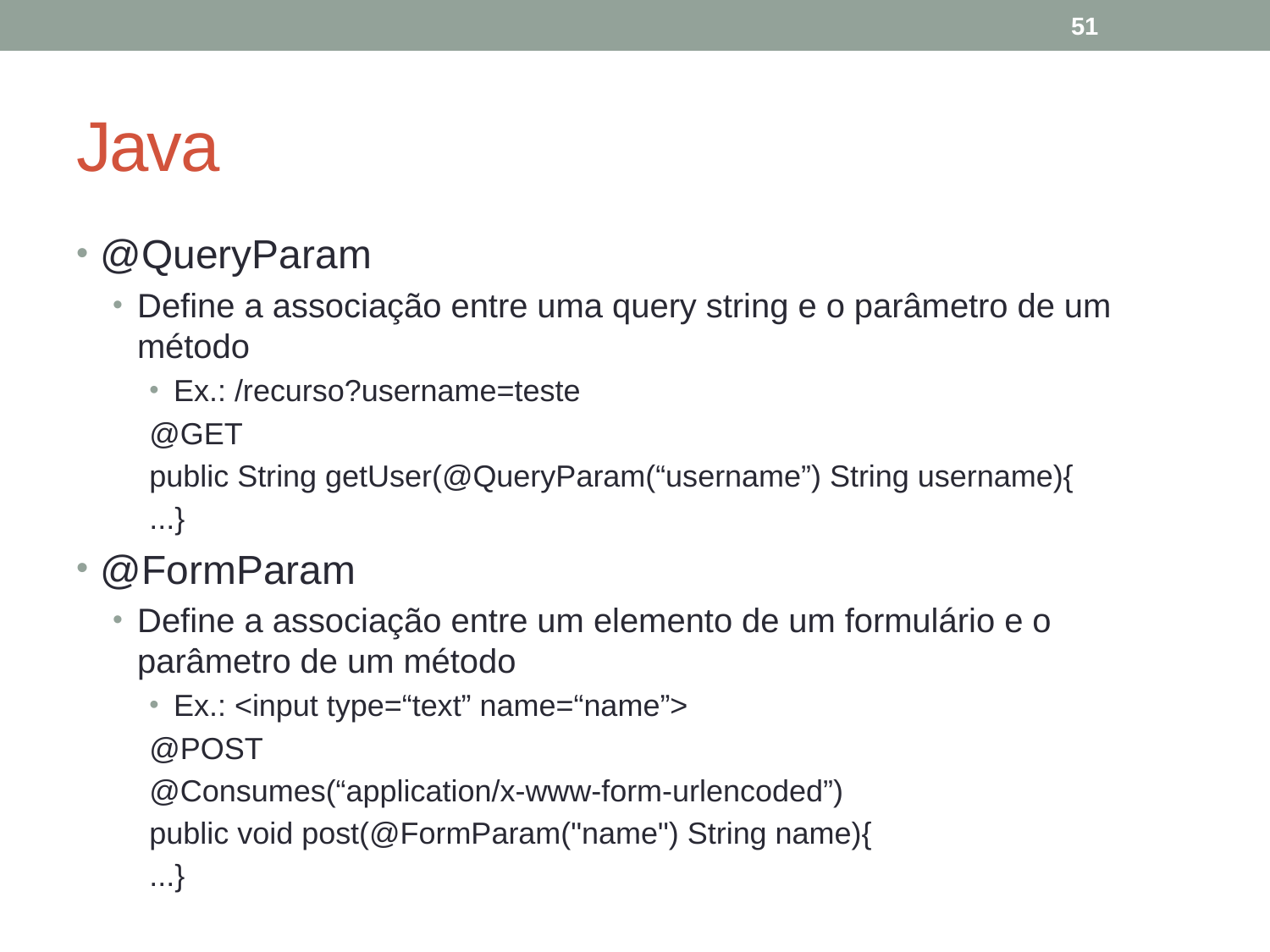

51
# Java
@QueryParam
Define a associação entre uma query string e o parâmetro de um método
Ex.: /recurso?username=teste
@GET
public String getUser(@QueryParam(“username”) String username){
...}
@FormParam
Define a associação entre um elemento de um formulário e o parâmetro de um método
Ex.: <input type=“text” name=“name”>
@POST
@Consumes(“application/x-www-form-urlencoded”)
public void post(@FormParam("name") String name){
...}